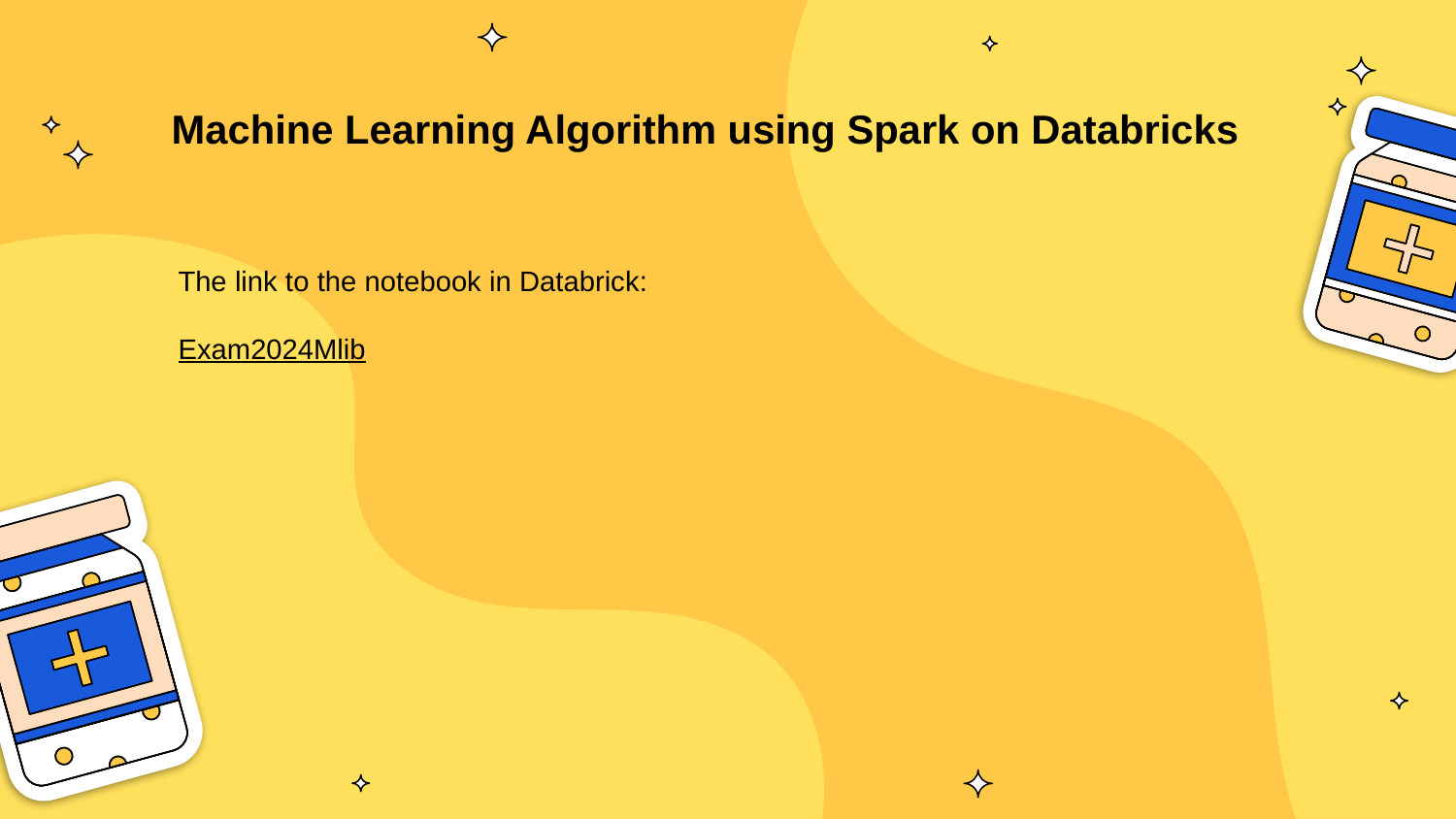

Machine Learning Algorithm using Spark on Databricks

The link to the notebook in Databrick:

Exam2024Mlib